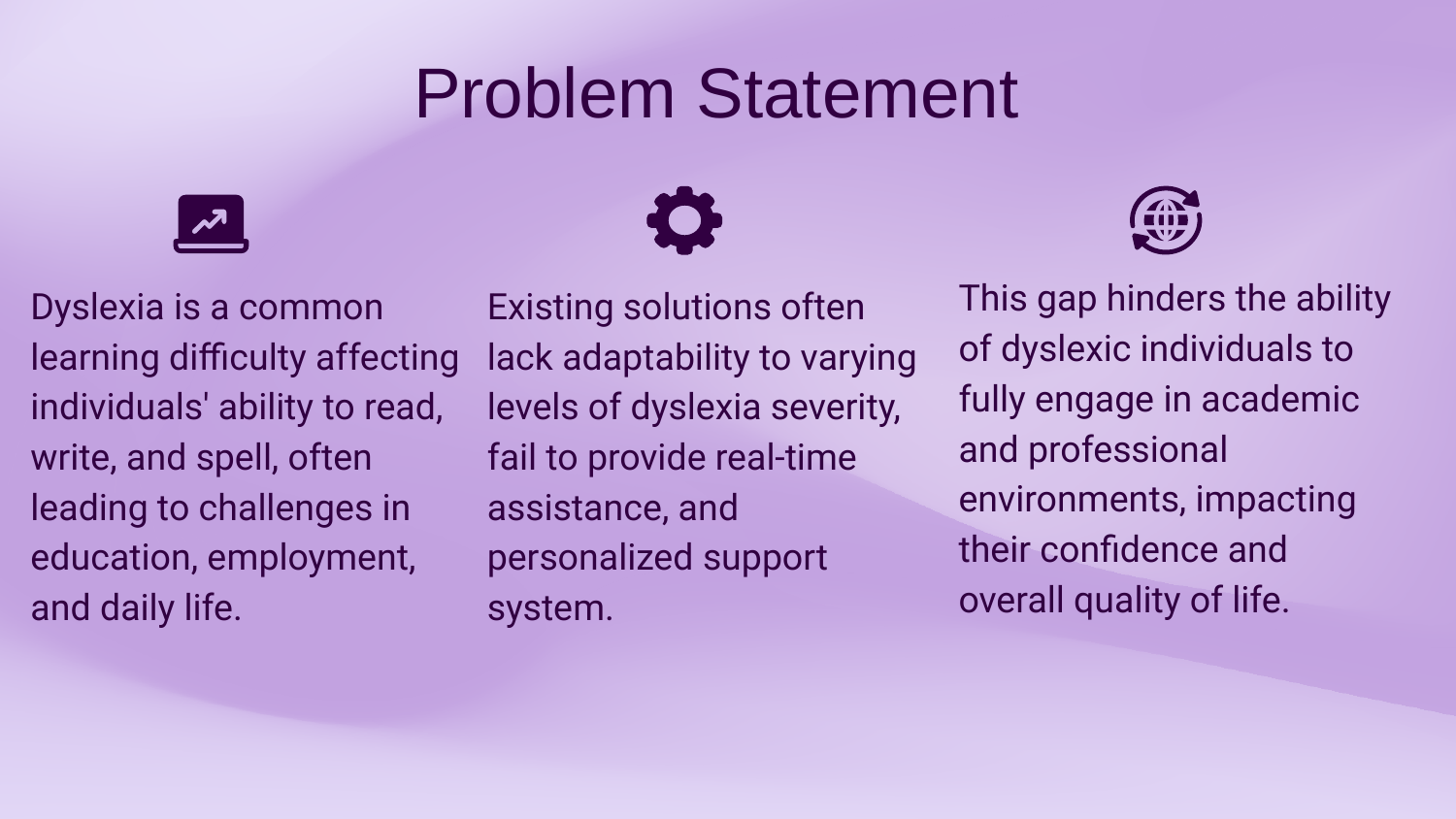

# Problem Statement

This gap hinders the ability of dyslexic individuals to fully engage in academic and professional environments, impacting their confidence and overall quality of life.

Dyslexia is a common learning difficulty affecting individuals' ability to read, write, and spell, often leading to challenges in education, employment, and daily life.

Existing solutions often lack adaptability to varying levels of dyslexia severity, fail to provide real-time assistance, and personalized support system.